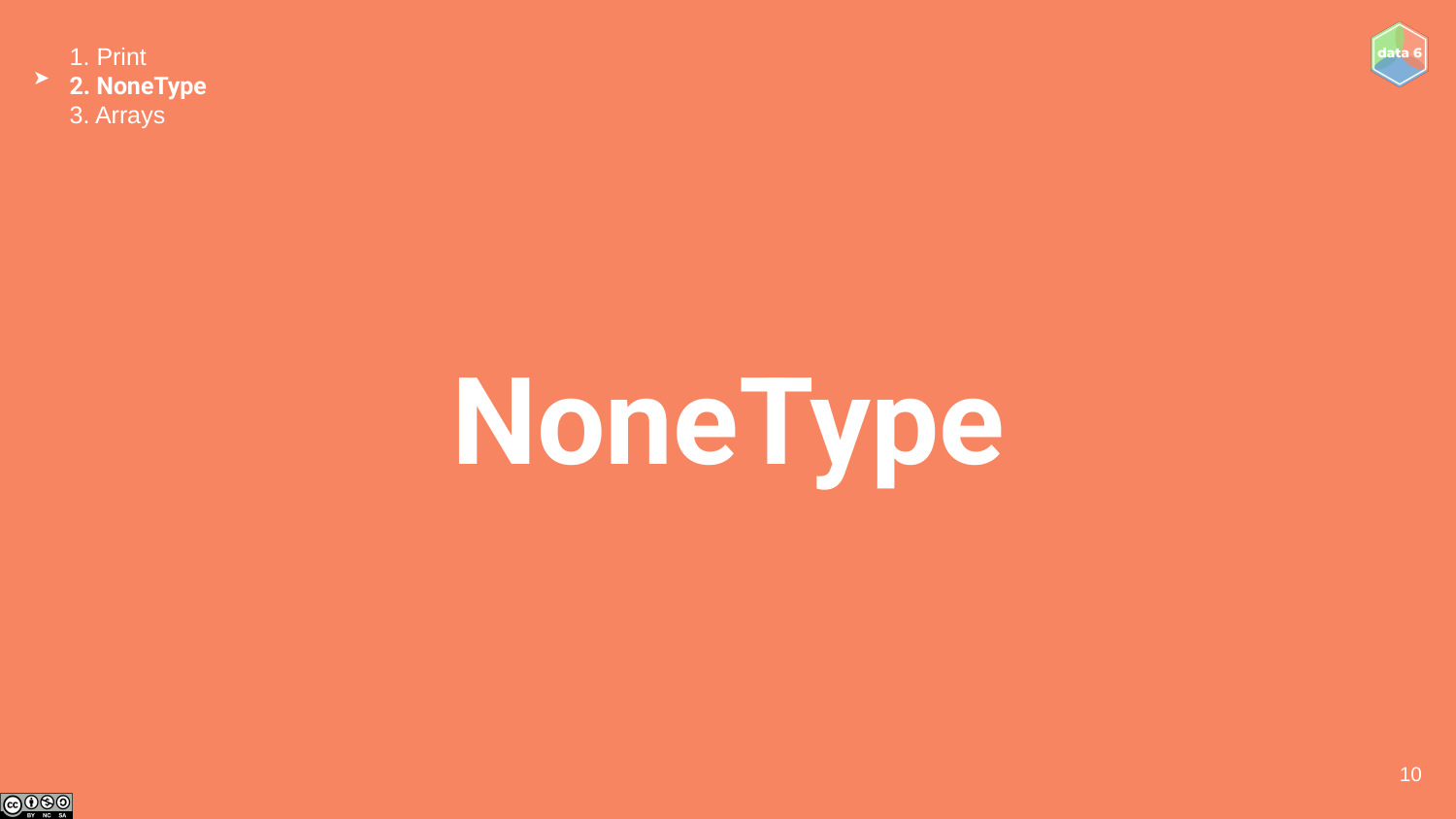

1. Print
2. NoneType
3. Arrays
➤
# NoneType
10